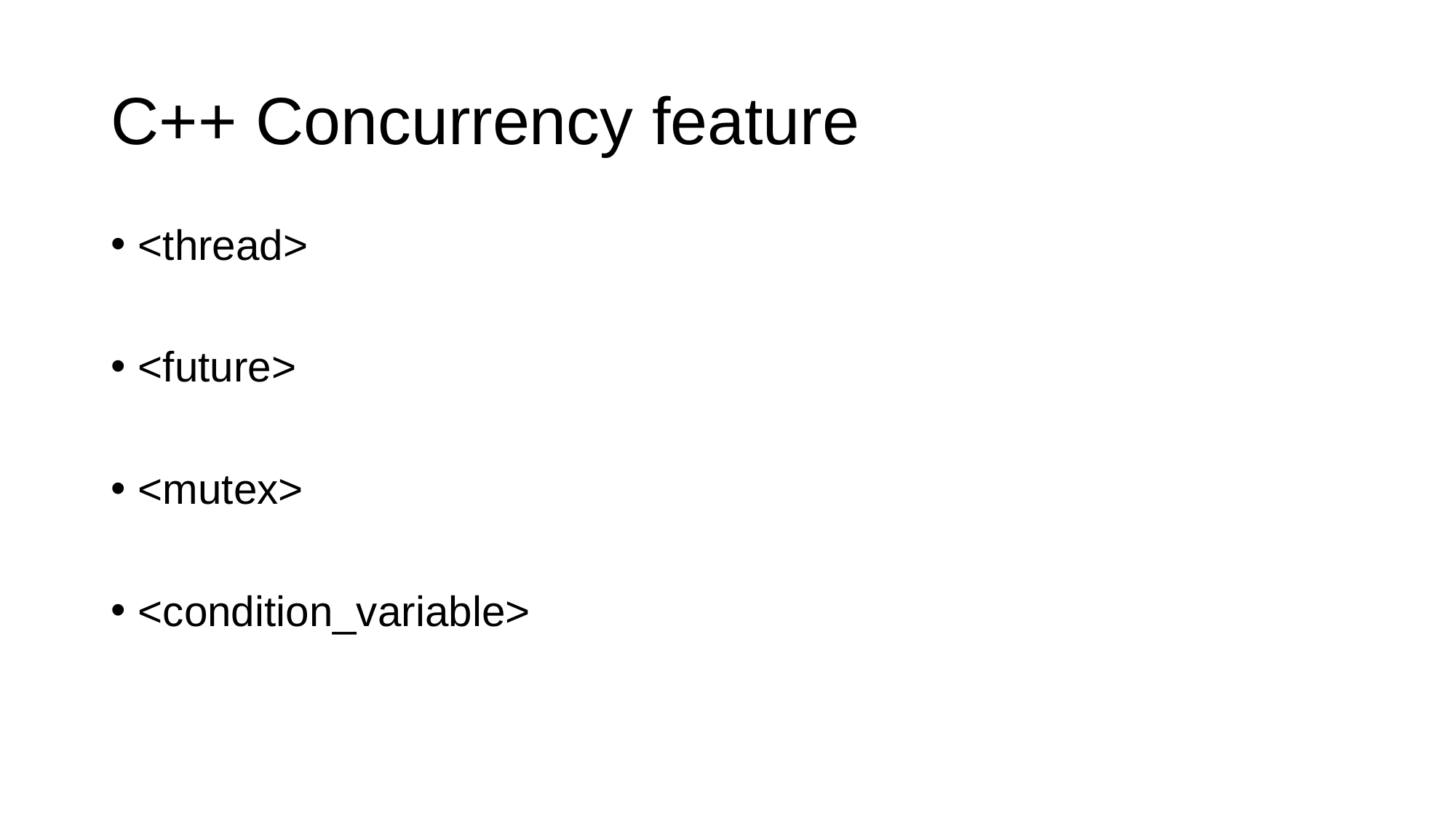

# C++ Concurrency feature
<thread>

<future>

<mutex>

<condition_variable>